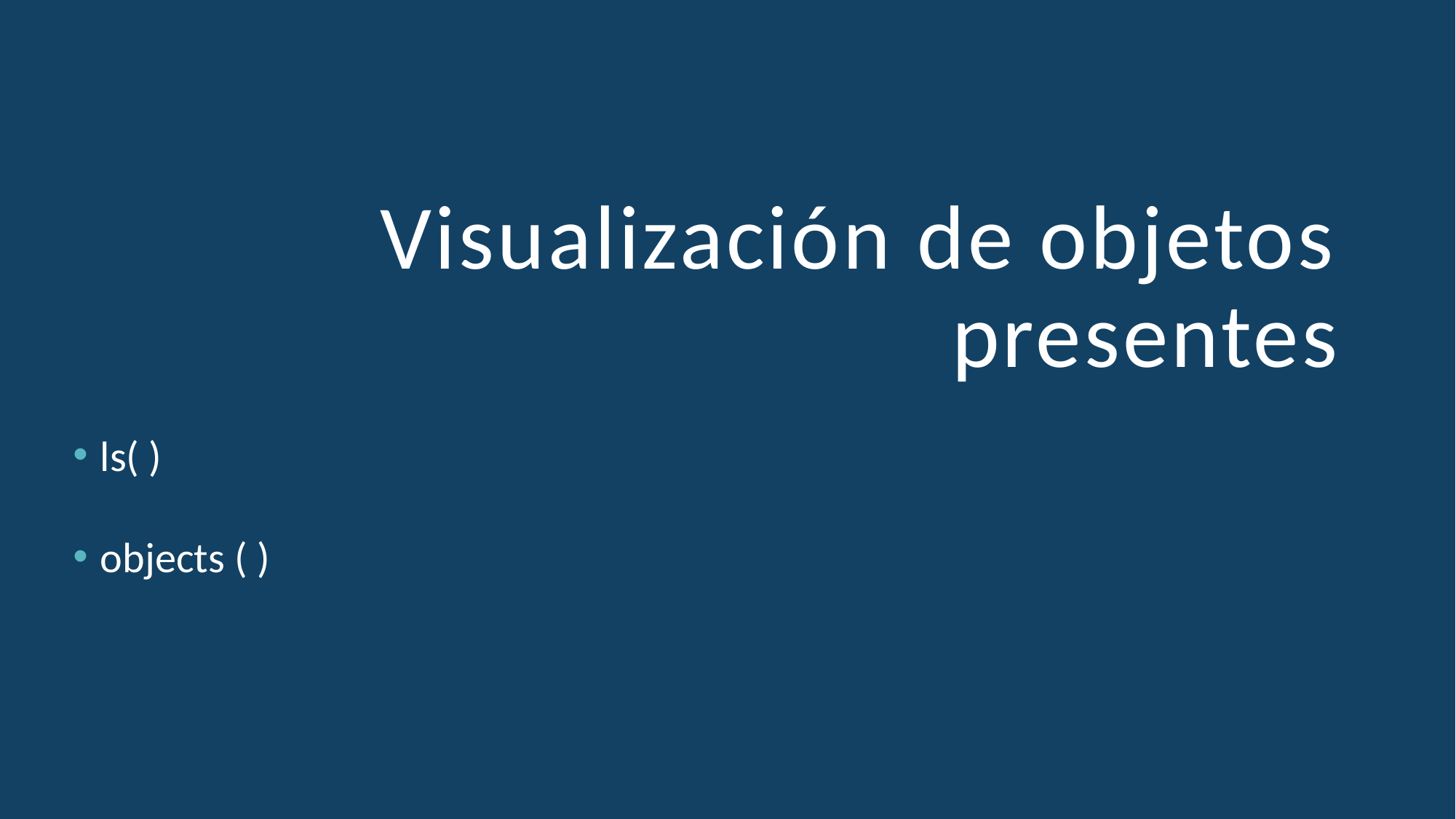

# Visualización de objetos presentes
ls( )
objects ( )